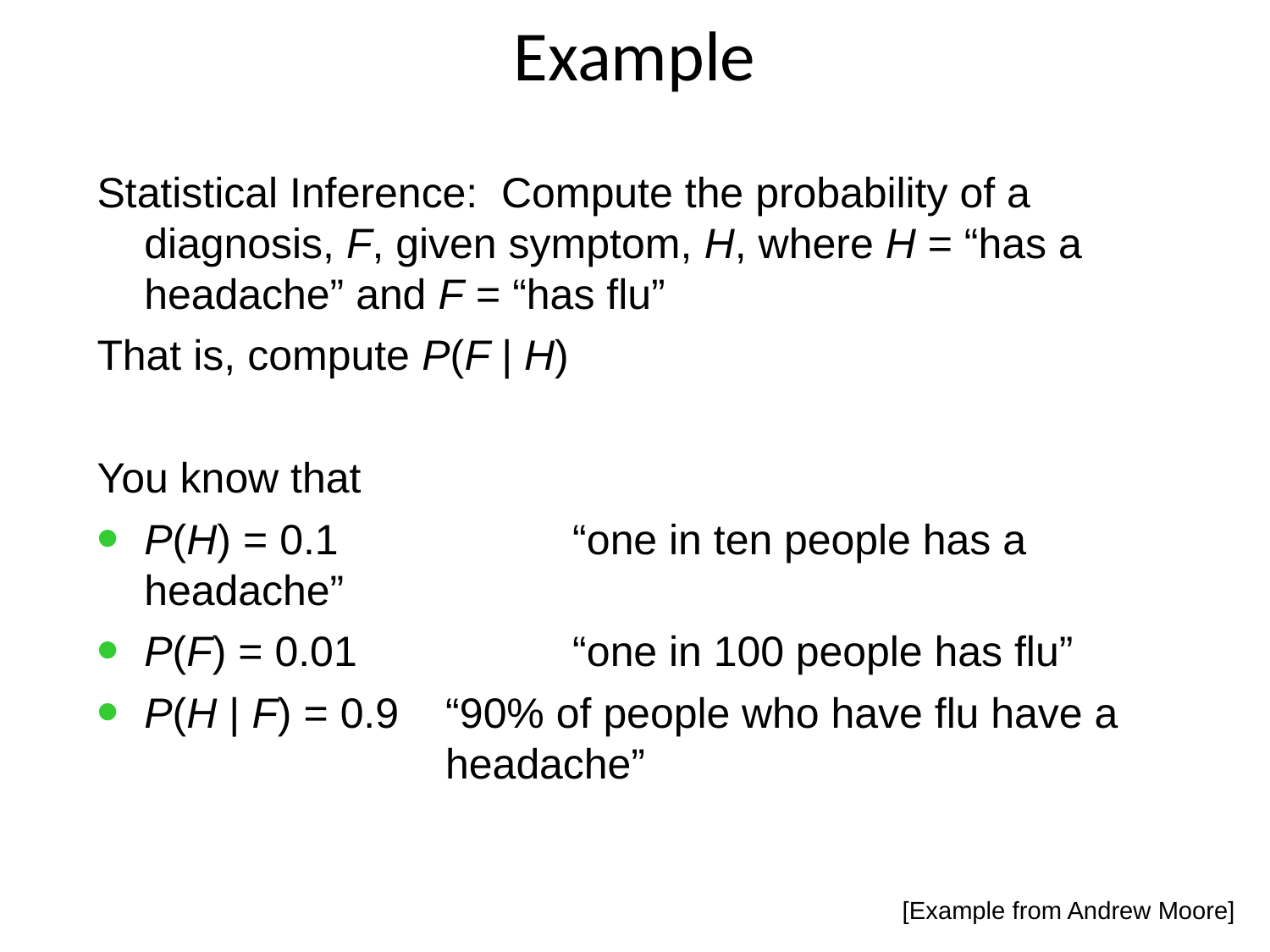

Example
Statistical Inference:  Compute the probability of a diagnosis, F, given symptom, H, where H = “has a headache” and F = “has flu”
That is, compute P(F | H)

You know that
P(H) = 0.1		“one in ten people has a headache”
P(F) = 0.01		“one in 100 people has flu”
P(H | F) = 0.9	“90% of people who have flu have a 			headache”
[Example from Andrew Moore]